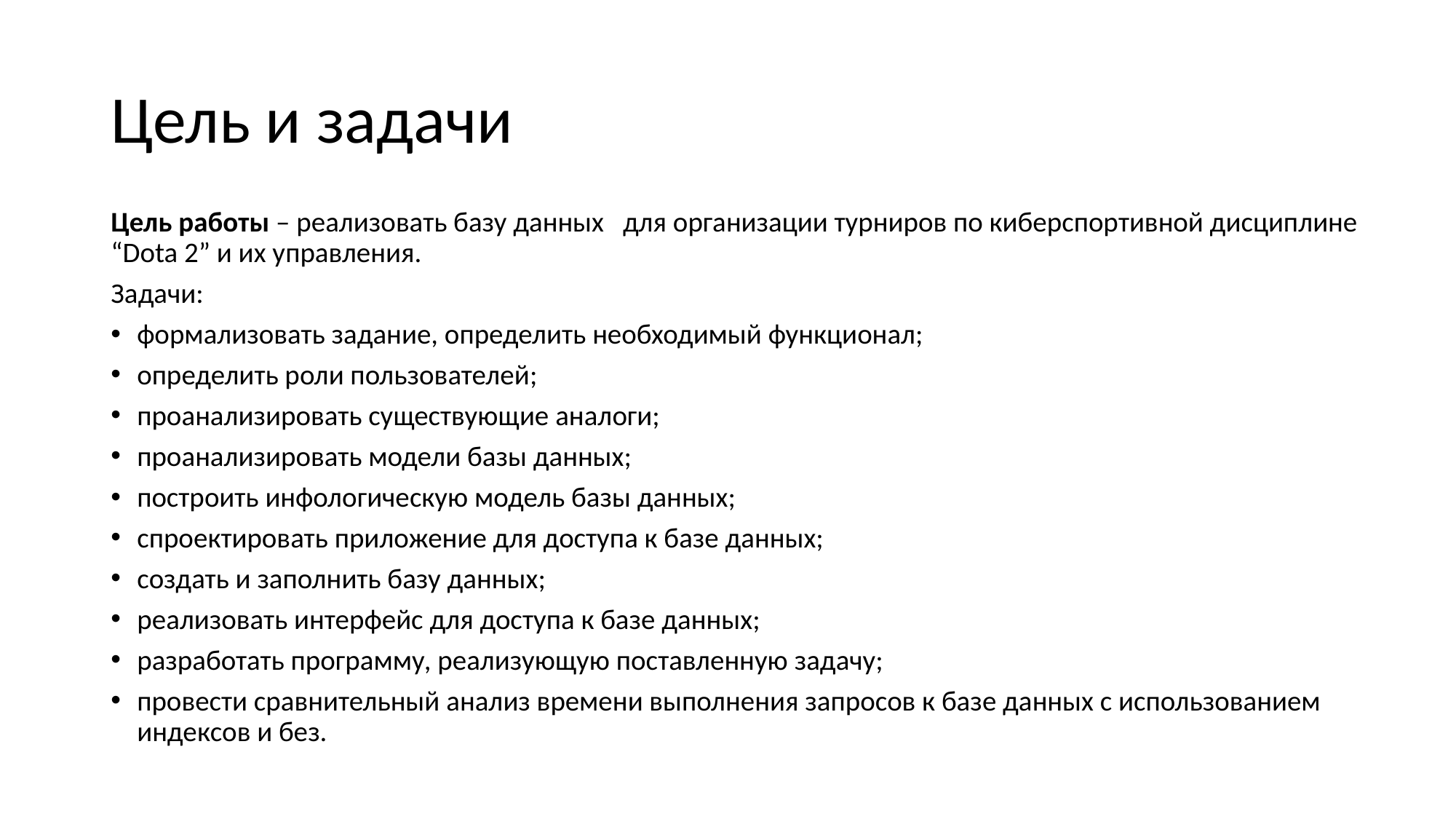

# Цель и задачи
Цель работы – реализовать базу данных 	для организации турниров по киберспортивной дисциплине “Dota 2” и их управления.
Задачи:
формализовать задание, определить необходимый функционал;
определить роли пользователей;
проанализировать существующие аналоги;
проанализировать модели базы данных;
построить инфологическую модель базы данных;
спроектировать приложение для доступа к базе данных;
создать и заполнить базу данных;
реализовать интерфейс для доступа к базе данных;
разработать программу, реализующую поставленную задачу;
провести сравнительный анализ времени выполнения запросов к базе данных с использованием индексов и без.